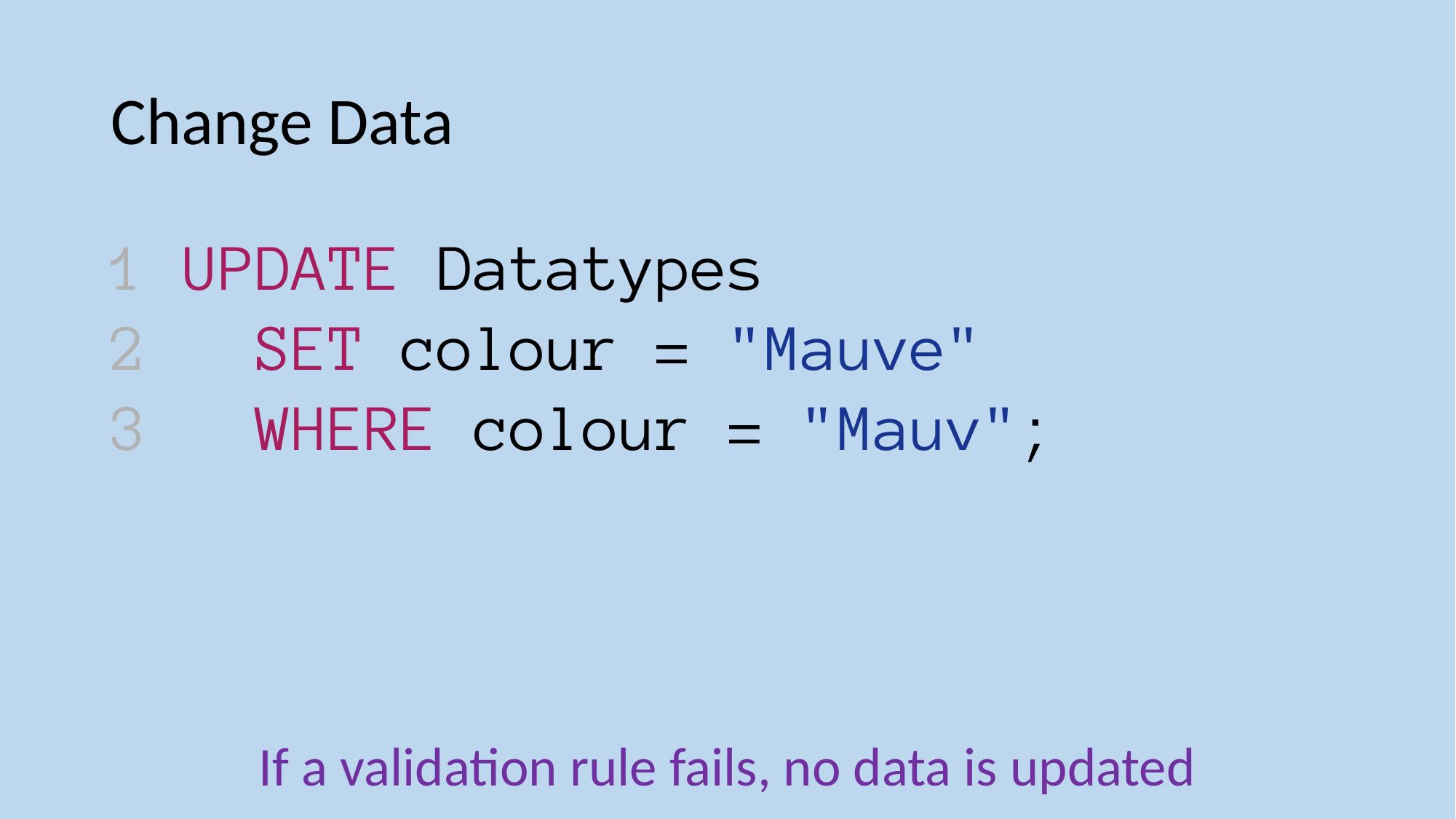

# Change Data
1 UPDATE Datatypes
2   SET colour = "Mauve"
3   WHERE colour = "Mauv";
If a validation rule fails, no data is updated